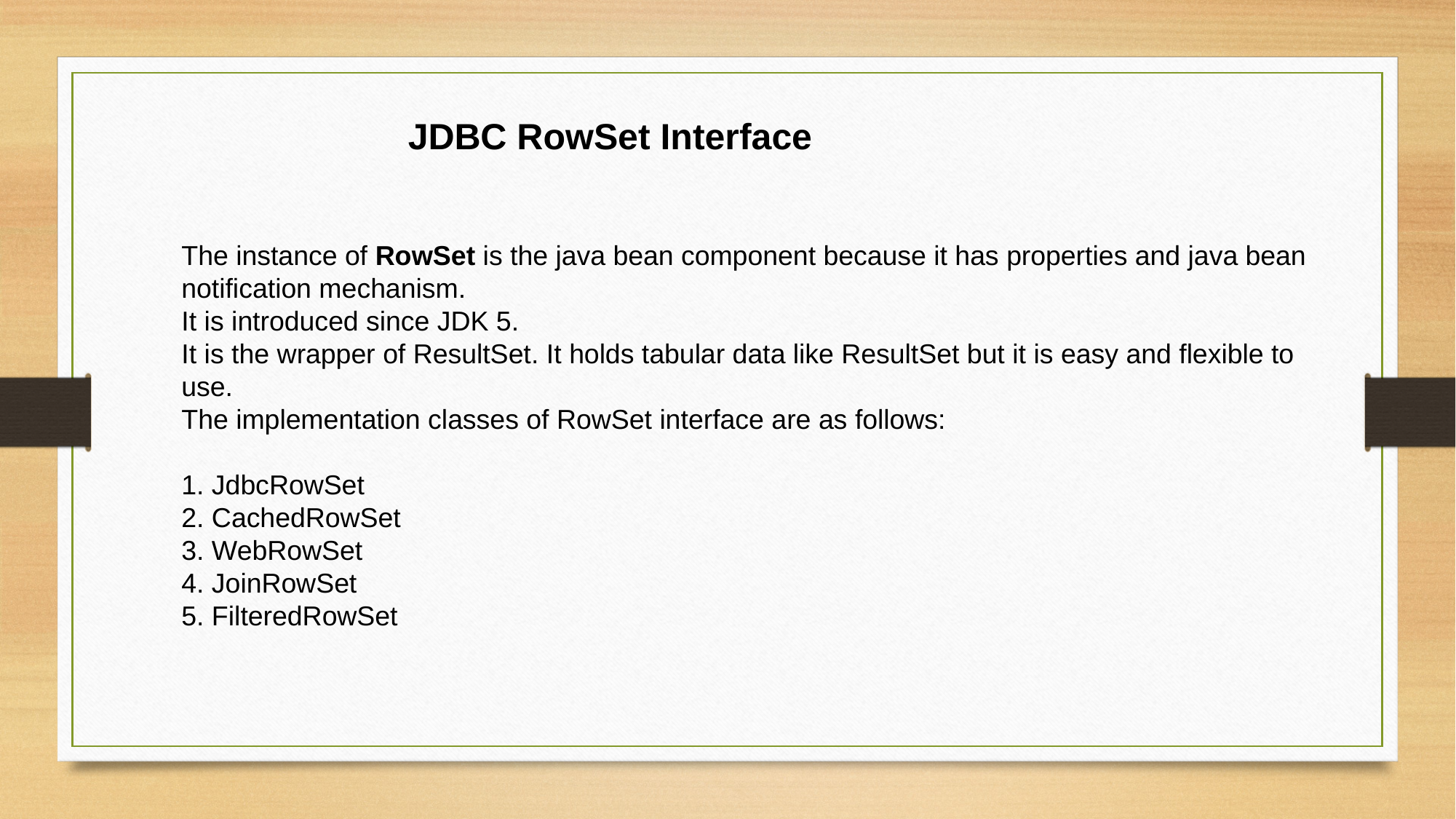

JDBC RowSet Interface
The instance of RowSet is the java bean component because it has properties and java bean notification mechanism.
It is introduced since JDK 5.
It is the wrapper of ResultSet. It holds tabular data like ResultSet but it is easy and flexible to use.
The implementation classes of RowSet interface are as follows:

1. JdbcRowSet
2. CachedRowSet
3. WebRowSet
4. JoinRowSet
5. FilteredRowSet